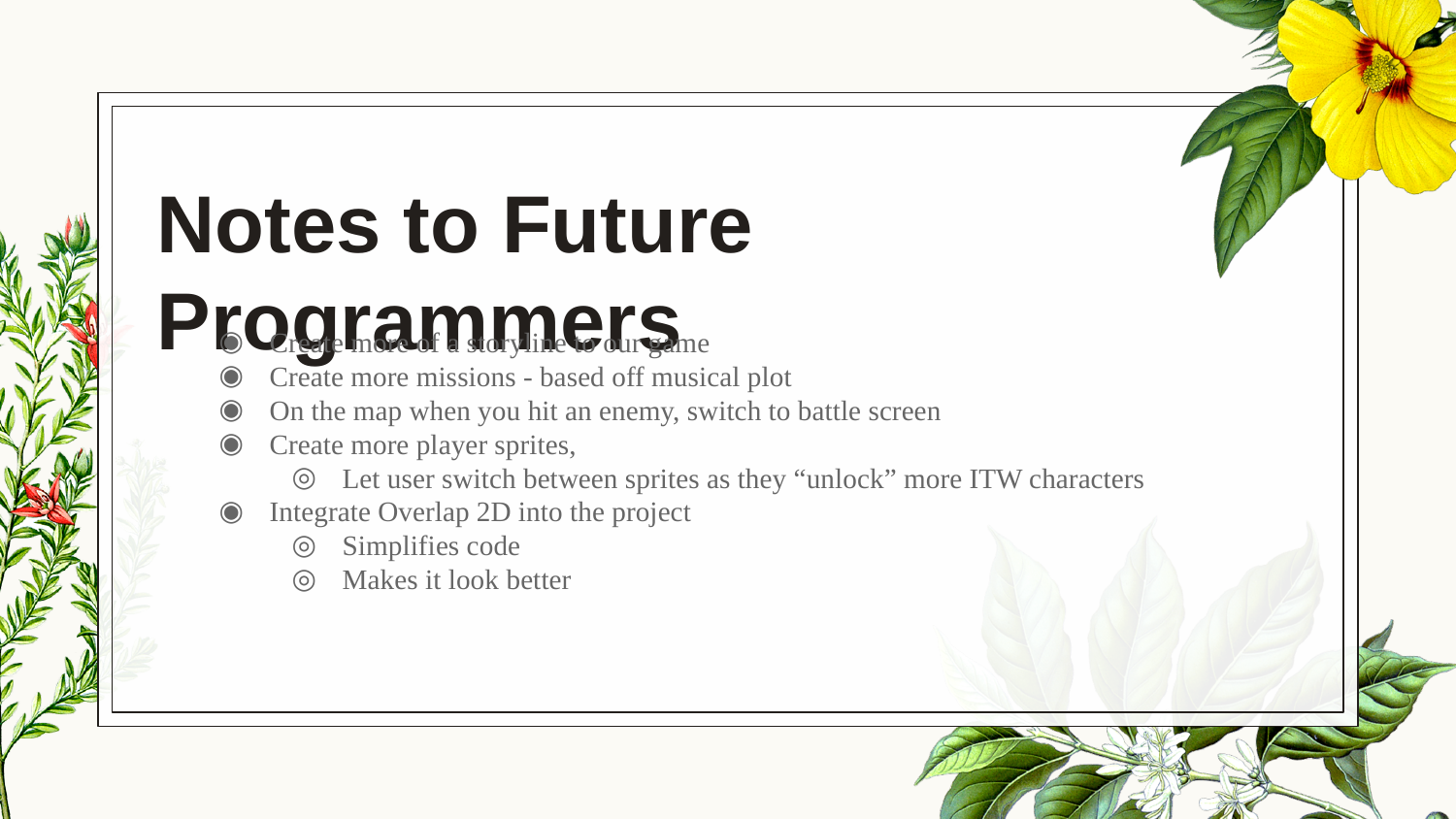

# Notes to Future Programmers
Create more of a storyline to our game
Create more missions - based off musical plot
On the map when you hit an enemy, switch to battle screen
Create more player sprites,
Let user switch between sprites as they “unlock” more ITW characters
Integrate Overlap 2D into the project
Simplifies code
Makes it look better